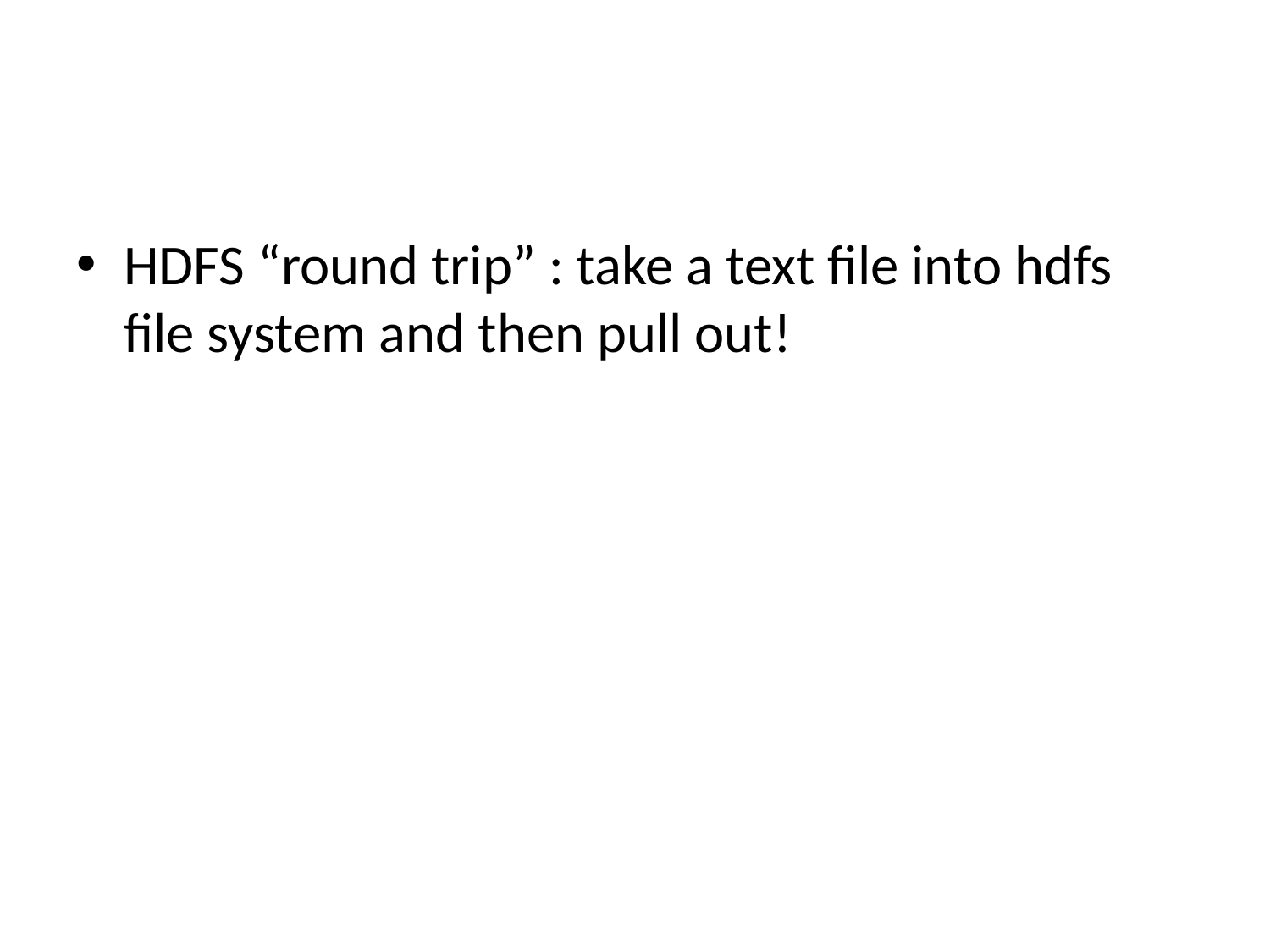

#
HDFS “round trip” : take a text file into hdfs file system and then pull out!